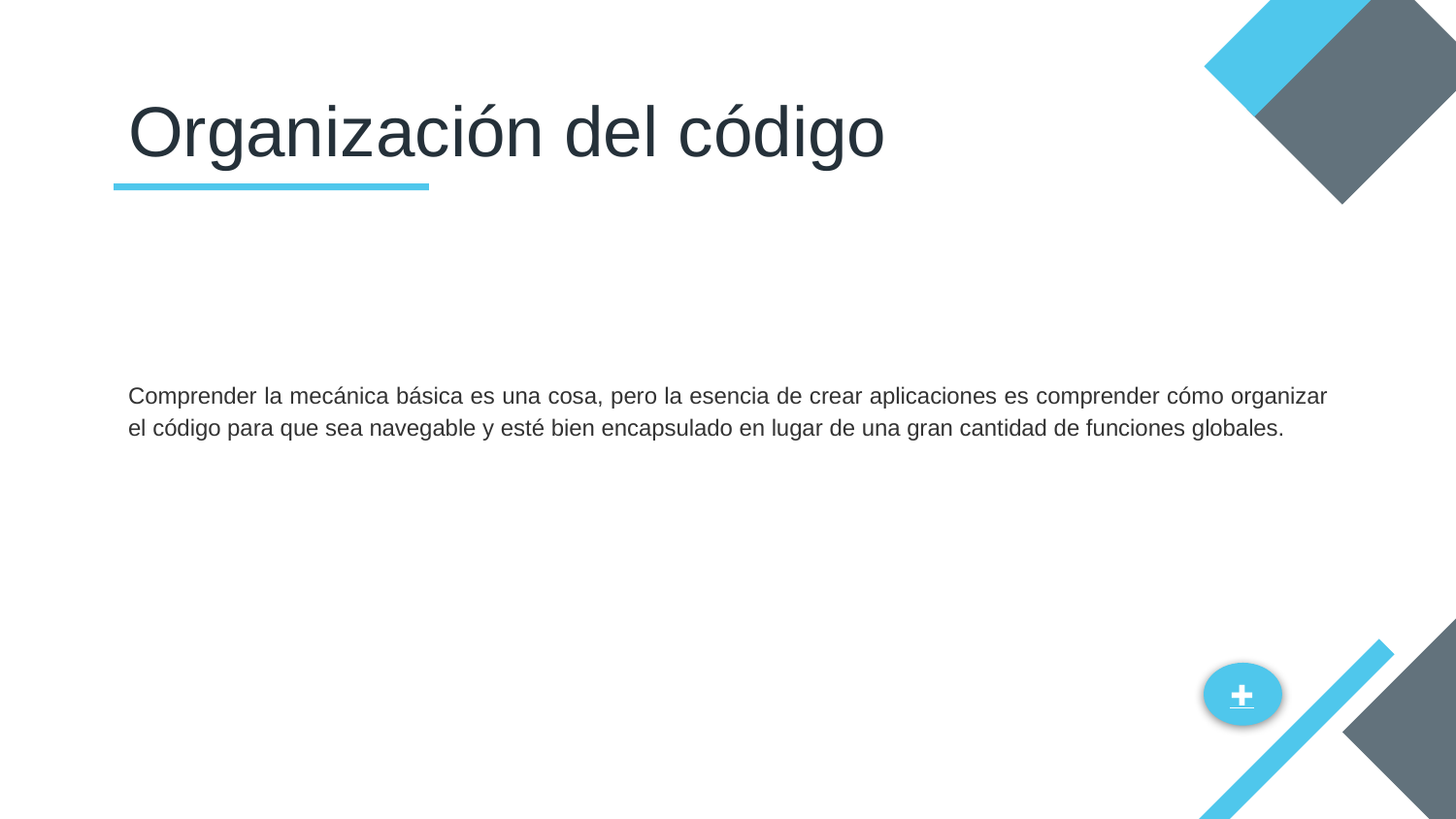

# Organización del código
Comprender la mecánica básica es una cosa, pero la esencia de crear aplicaciones es comprender cómo organizar el código para que sea navegable y esté bien encapsulado en lugar de una gran cantidad de funciones globales.

✚